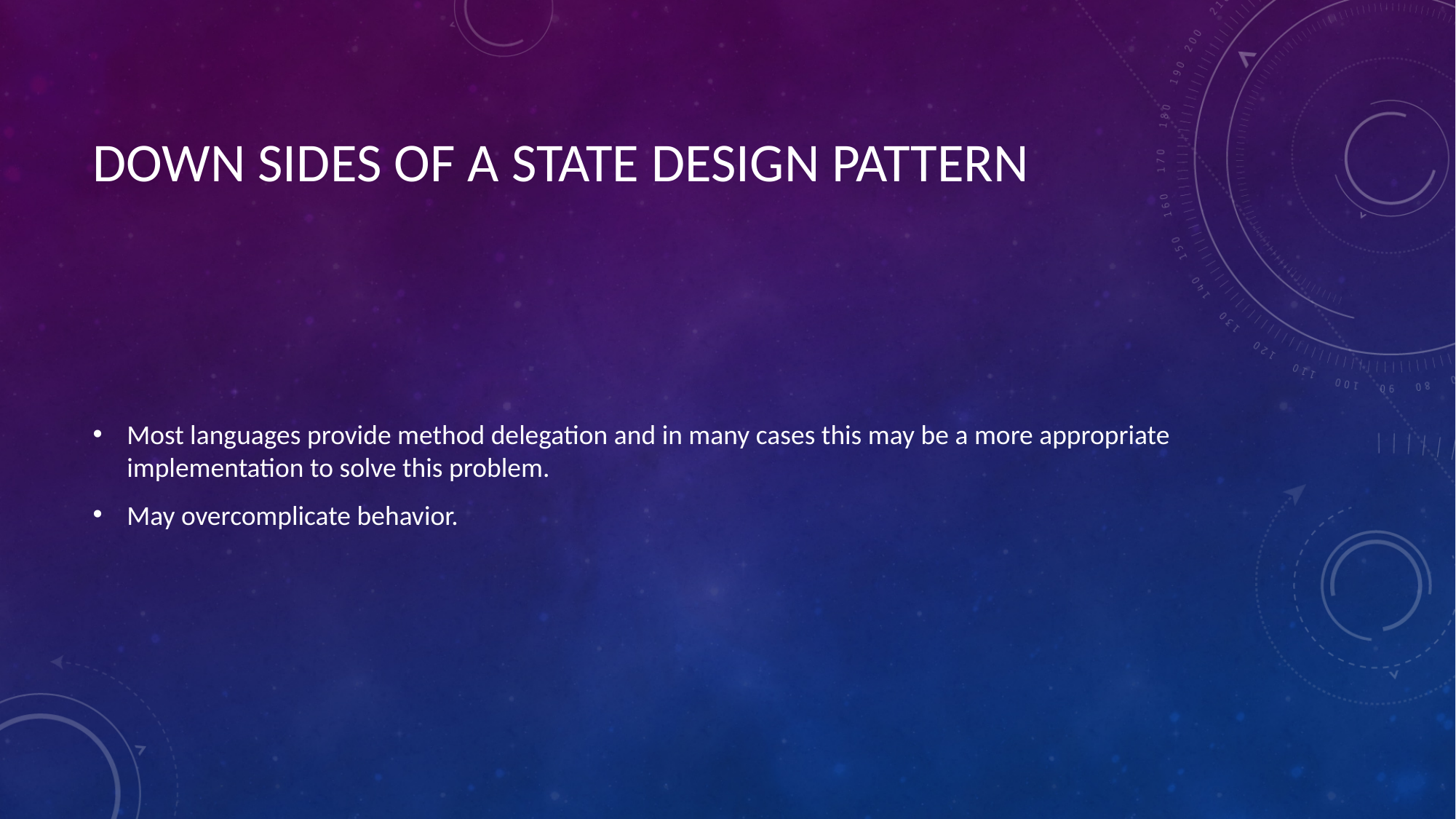

# Down sides of A State Design Pattern
Most languages provide method delegation and in many cases this may be a more appropriate implementation to solve this problem.
May overcomplicate behavior.